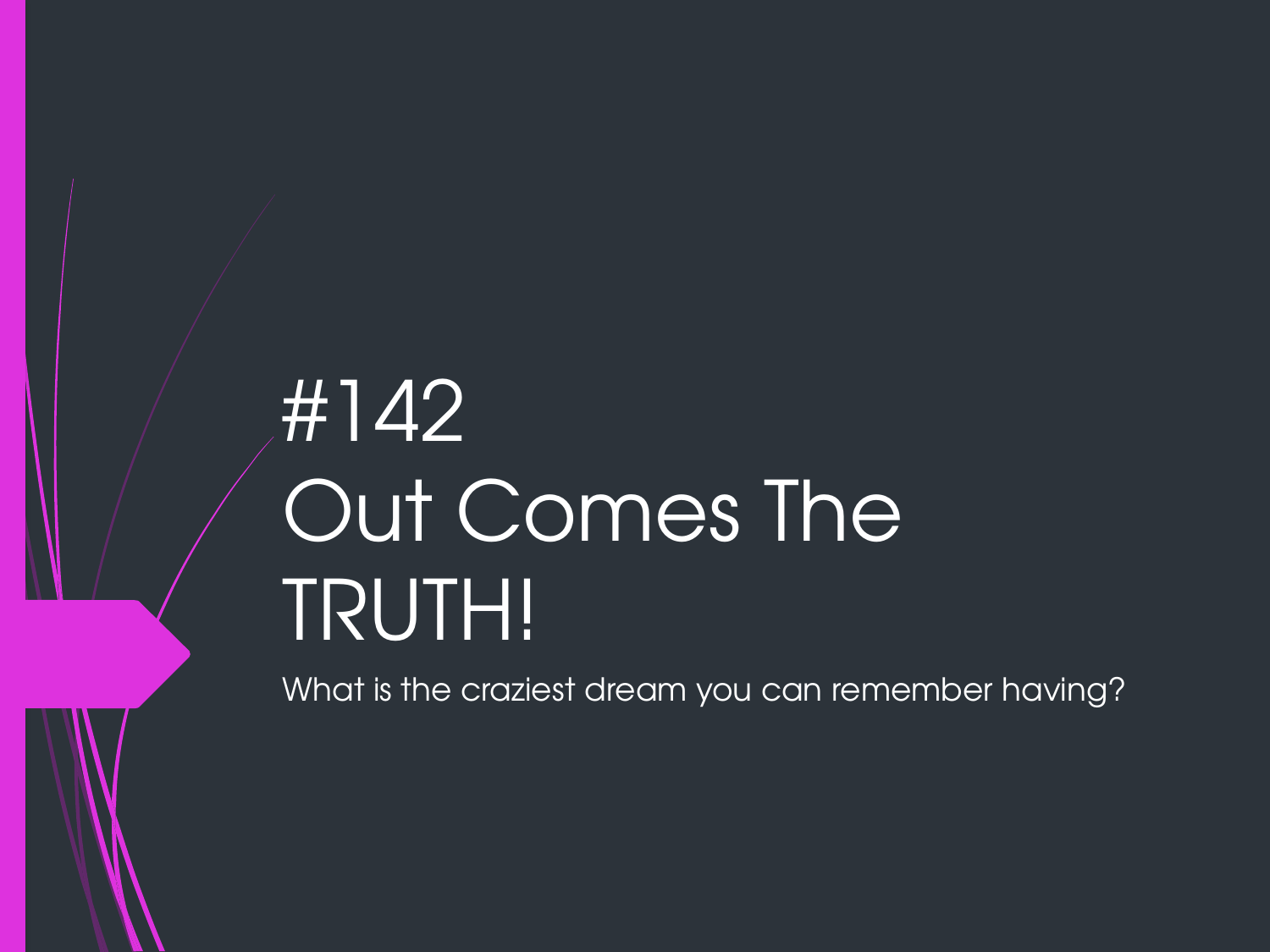

# #142
Out Comes The TRUTH!
What is the craziest dream you can remember having?